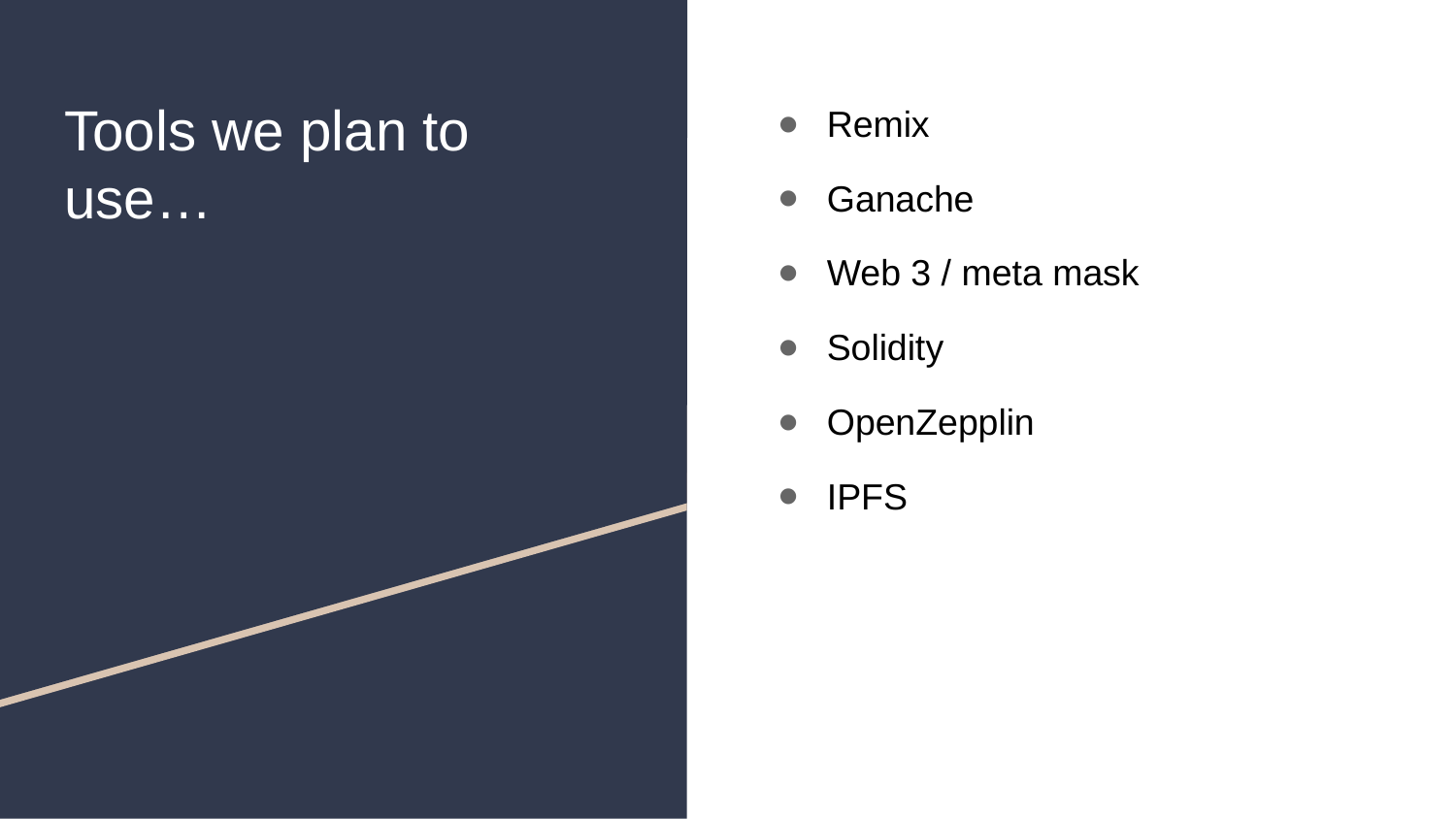

# Tools we plan to use…
Remix
Ganache
Web 3 / meta mask
Solidity
OpenZepplin
IPFS